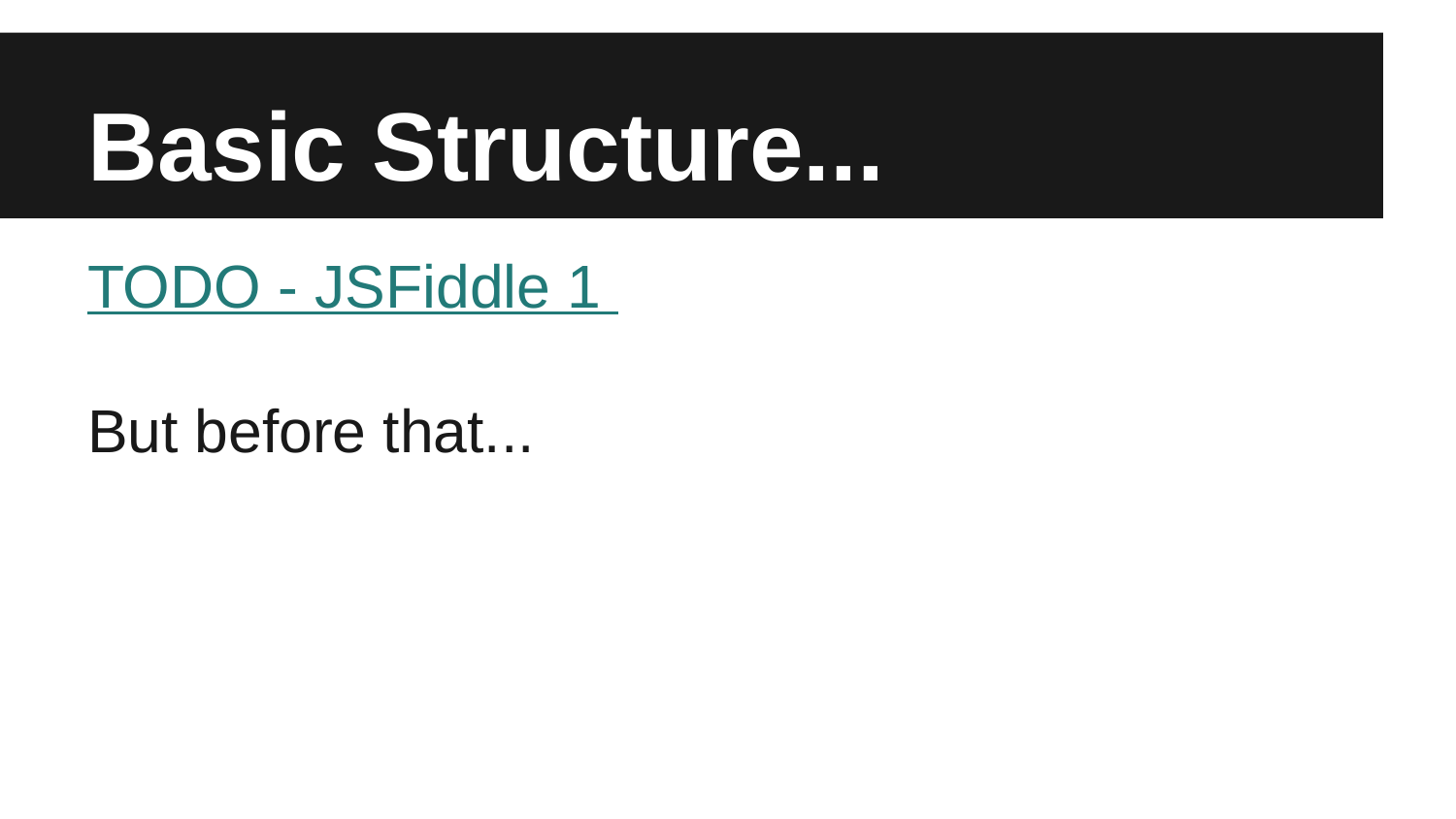

# Basic Structure...
TODO - JSFiddle 1

But before that...